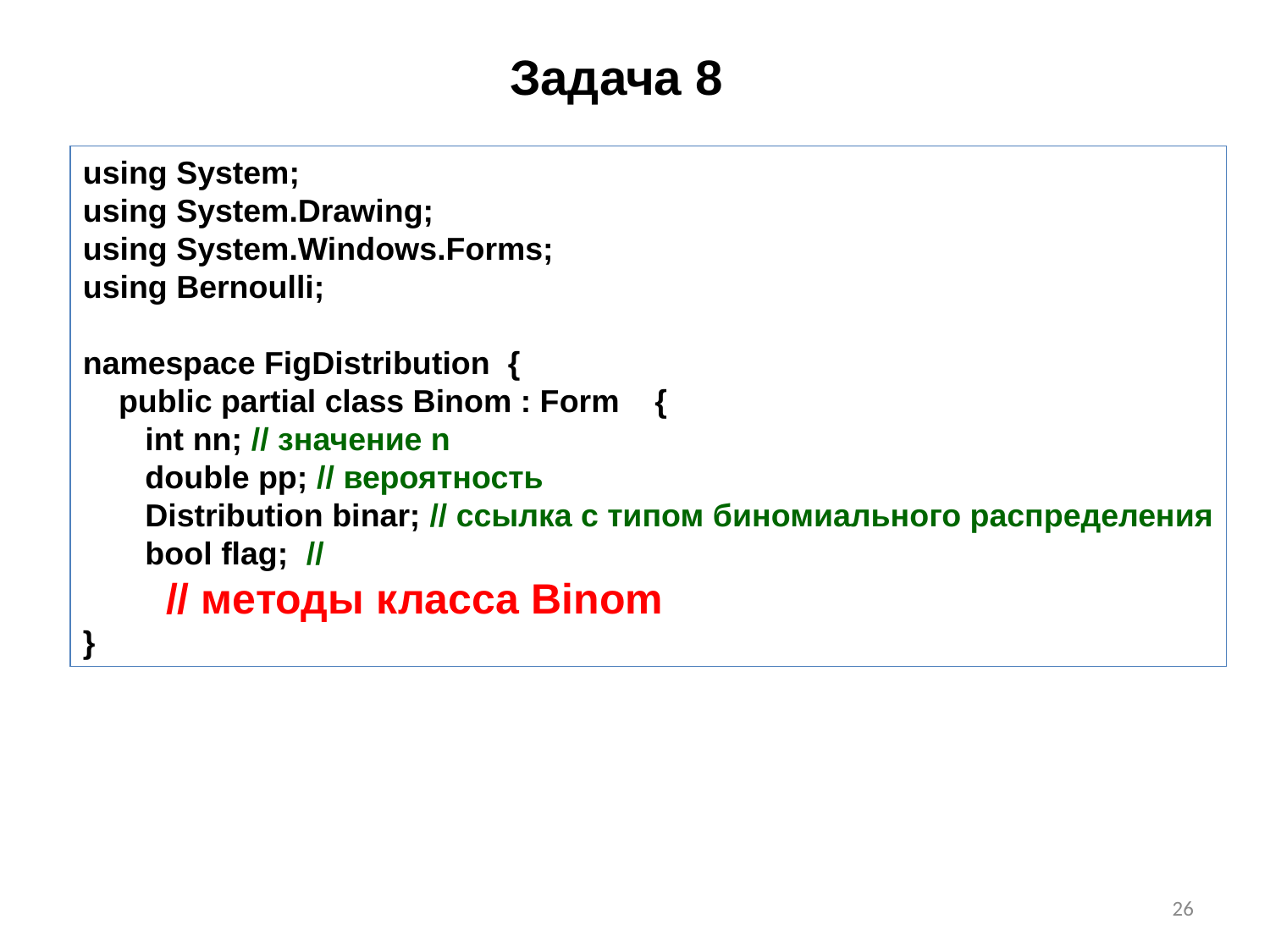

# Задача 8
using System;
using System.Drawing;
using System.Windows.Forms;
using Bernoulli;

namespace FigDistribution  {
    public partial class Binom : Form    {
       int nn; // значение n
       double pp; // вероятность
       Distribution binar; // ссылка с типом биномиального распределения
       bool flag;  //
       // методы класса Binom
}
26